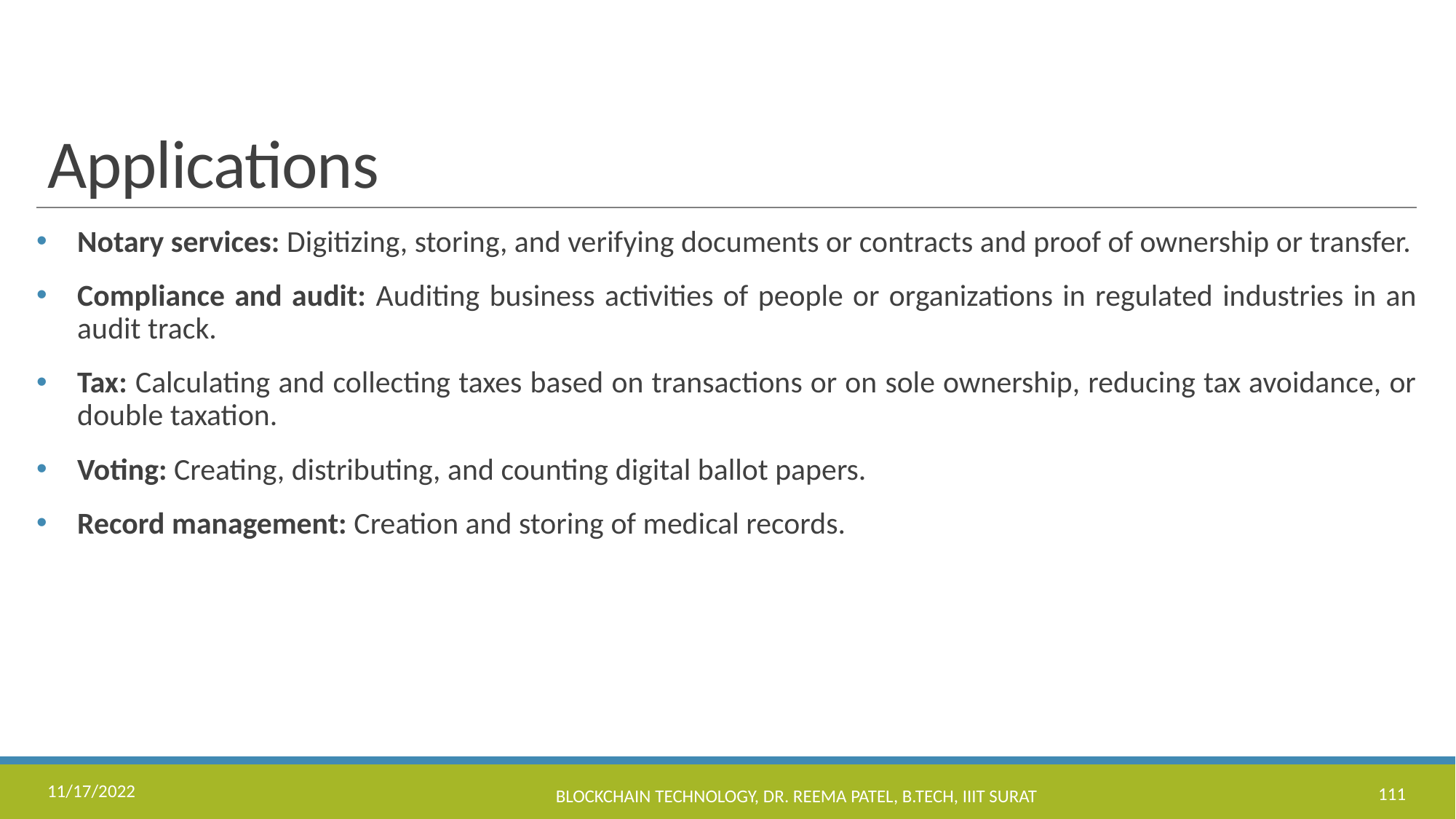

# Applications
Notary services: Digitizing, storing, and verifying documents or contracts and proof of ownership or transfer.
Compliance and audit: Auditing business activities of people or organizations in regulated industries in an audit track.
Tax: Calculating and collecting taxes based on transactions or on sole ownership, reducing tax avoidance, or double taxation.
Voting: Creating, distributing, and counting digital ballot papers.
Record management: Creation and storing of medical records.
11/17/2022
Blockchain Technology, Dr. Reema Patel, B.Tech, IIIT Surat
111